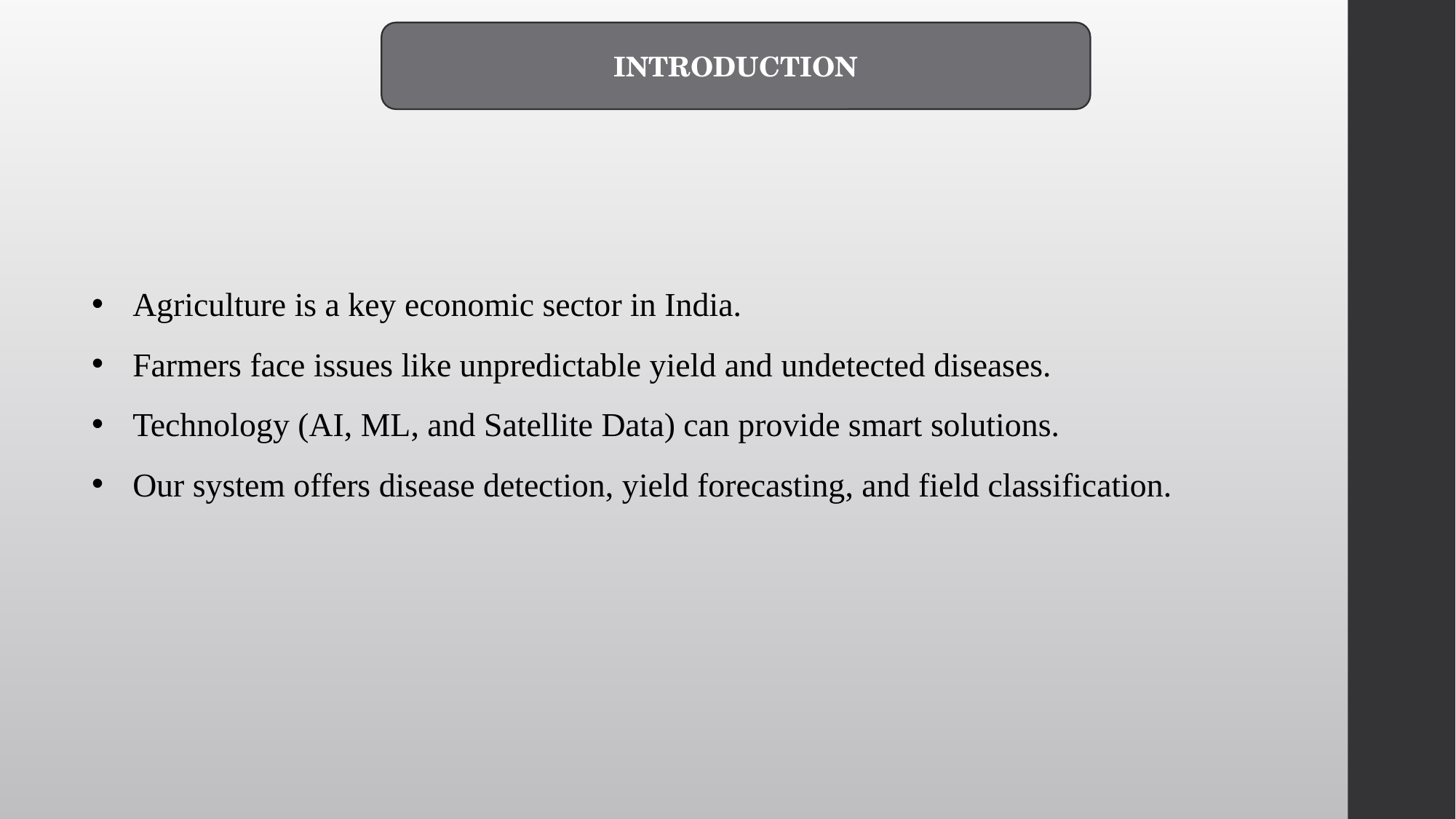

INTRODUCTION
Agriculture is a key economic sector in India.
Farmers face issues like unpredictable yield and undetected diseases.
Technology (AI, ML, and Satellite Data) can provide smart solutions.
Our system offers disease detection, yield forecasting, and field classification.